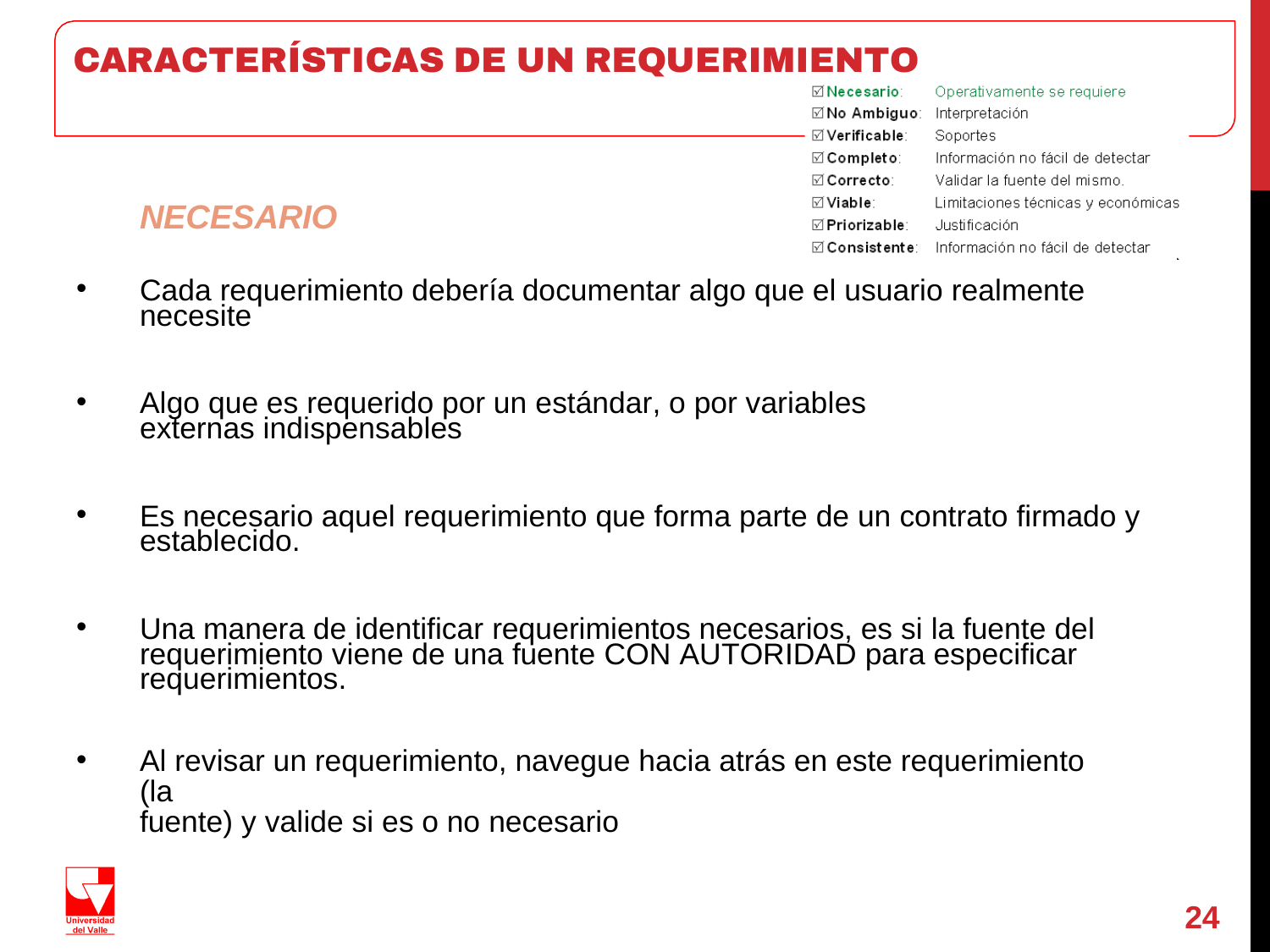

# CARACTERÍSTICAS DE UN REQUERIMIENTO

NECESARIO

Cada requerimiento debería documentar algo que el usuario realmente necesite

Algo que es requerido por un estándar, o por variables externas indispensables

Es necesario aquel requerimiento que forma parte de un contrato firmado y establecido.

Una manera de identificar requerimientos necesarios, es si la fuente del requerimiento viene de una fuente CON AUTORIDAD para especificar requerimientos.

Al revisar un requerimiento, navegue hacia atrás en este requerimiento (la
fuente) y valide si es o no necesario
24